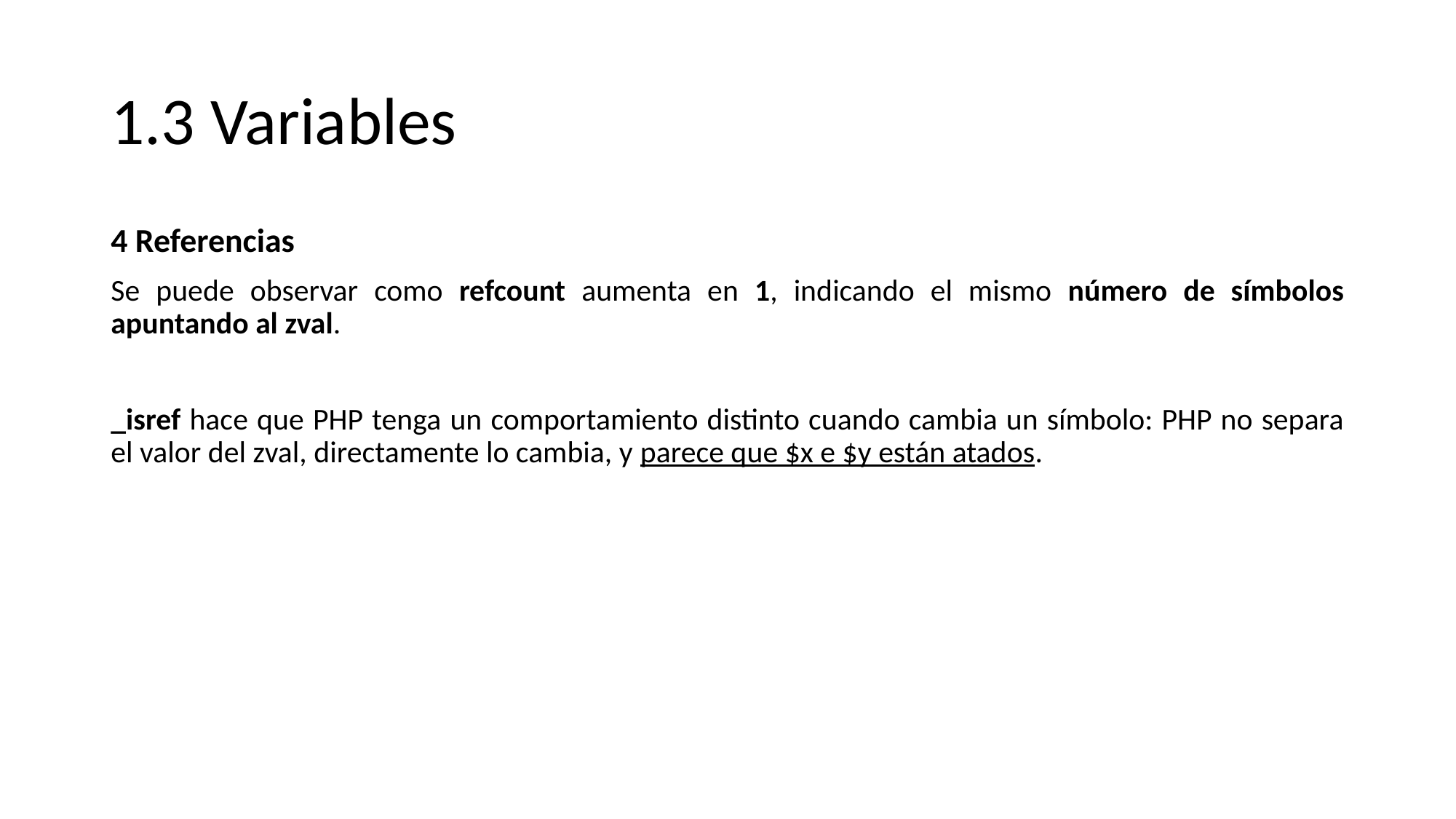

# 1.3 Variables
4 Referencias
Se puede observar como refcount aumenta en 1, indicando el mismo número de símbolos apuntando al zval.

_isref hace que PHP tenga un comportamiento distinto cuando cambia un símbolo: PHP no separa el valor del zval, directamente lo cambia, y parece que $x e $y están atados.